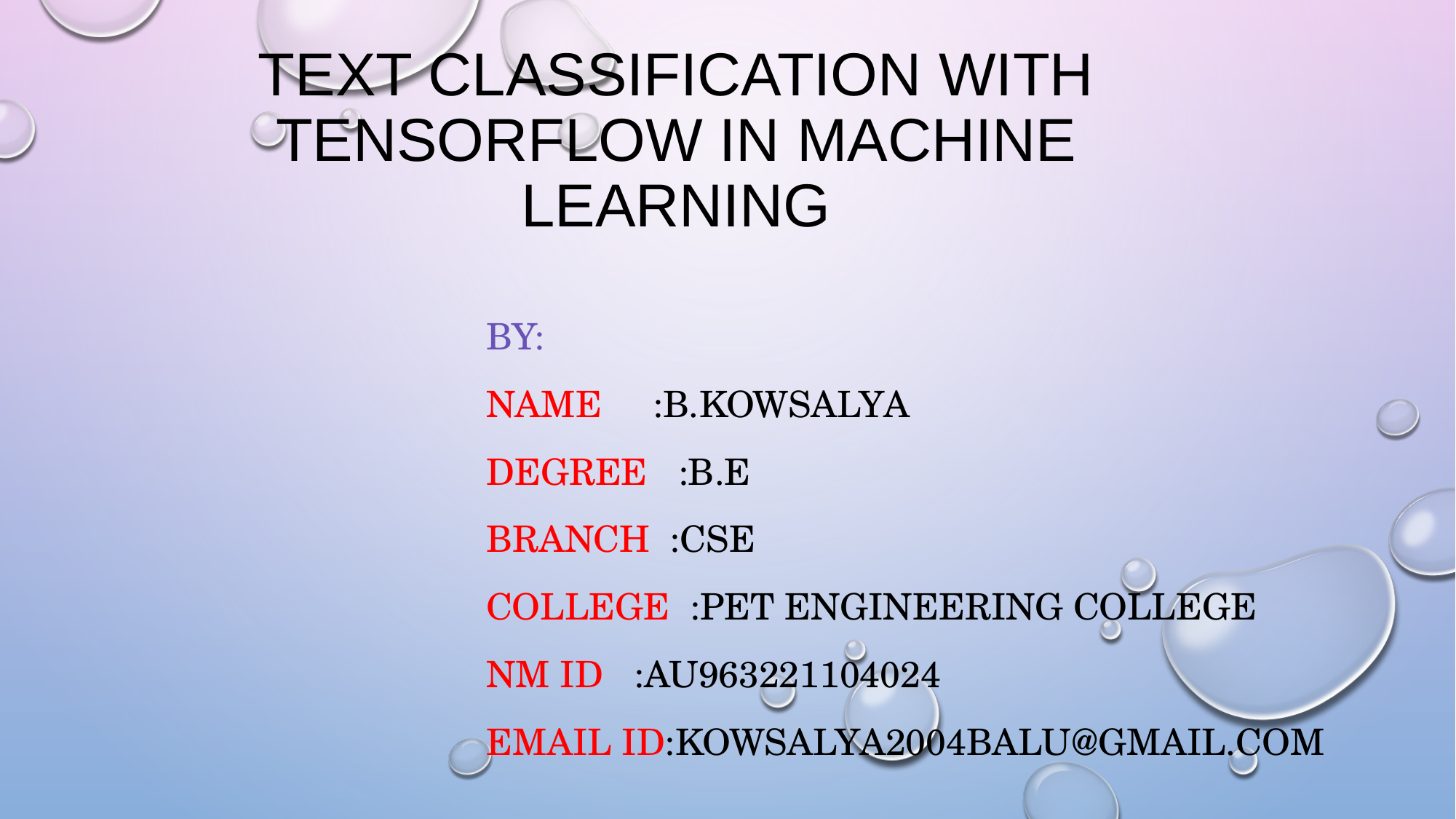

# Text classification With tensorflow in machine learning
By:
Name     :B.kowsalya
Degree   :B.E
Branch  :CSE
College  :PET Engineering College
NM ID   :au963221104024
Email iD:kowsalya2004balu@gmail.com